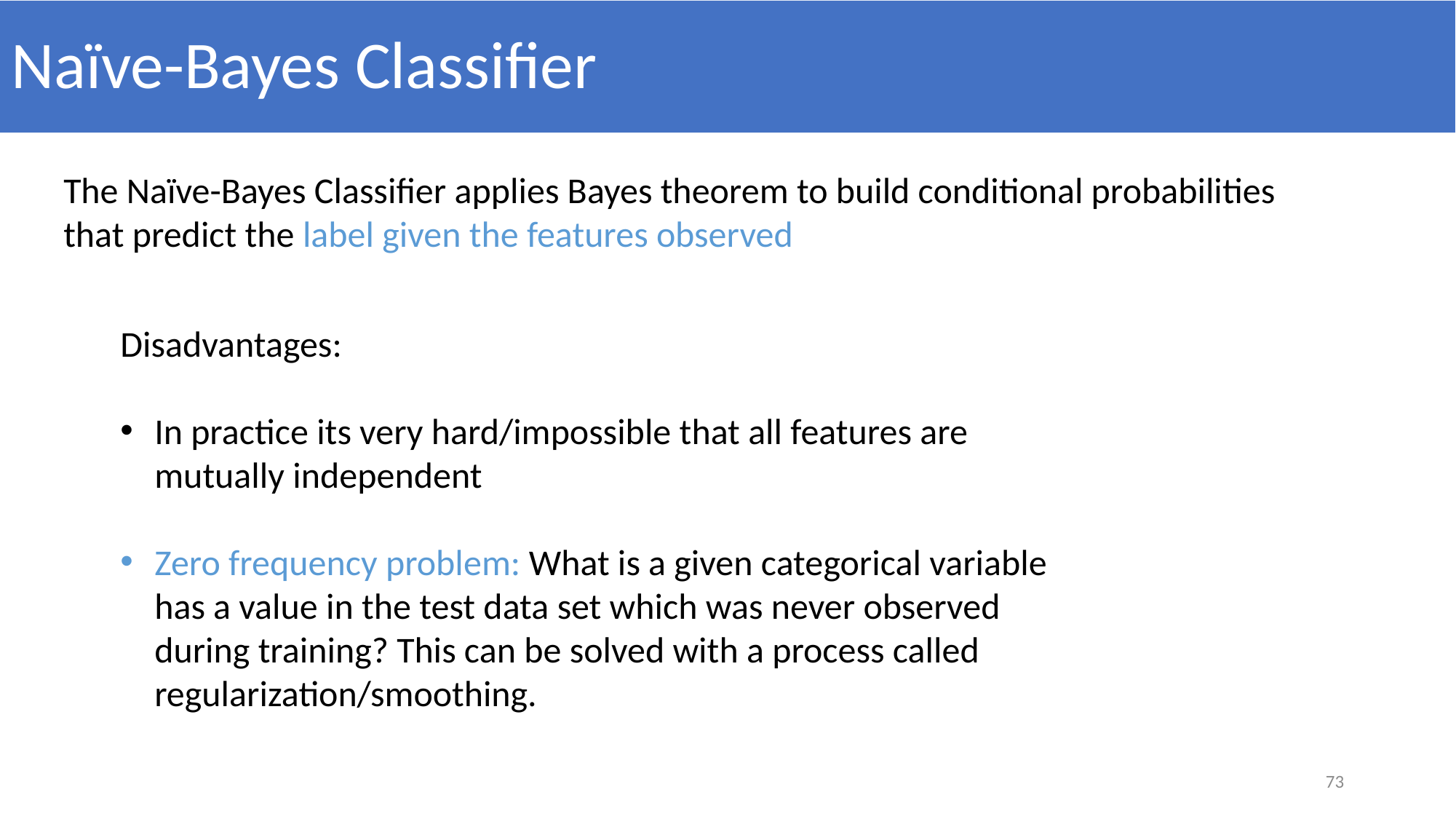

# Naïve-Bayes Classifier
The Naïve-Bayes Classifier applies Bayes theorem to build conditional probabilities that predict the label given the features observed

Disadvantages:

In practice its very hard/impossible that all features are mutually independent
Zero frequency problem: What is a given categorical variable has a value in the test data set which was never observed during training? This can be solved with a process called regularization/smoothing.

73